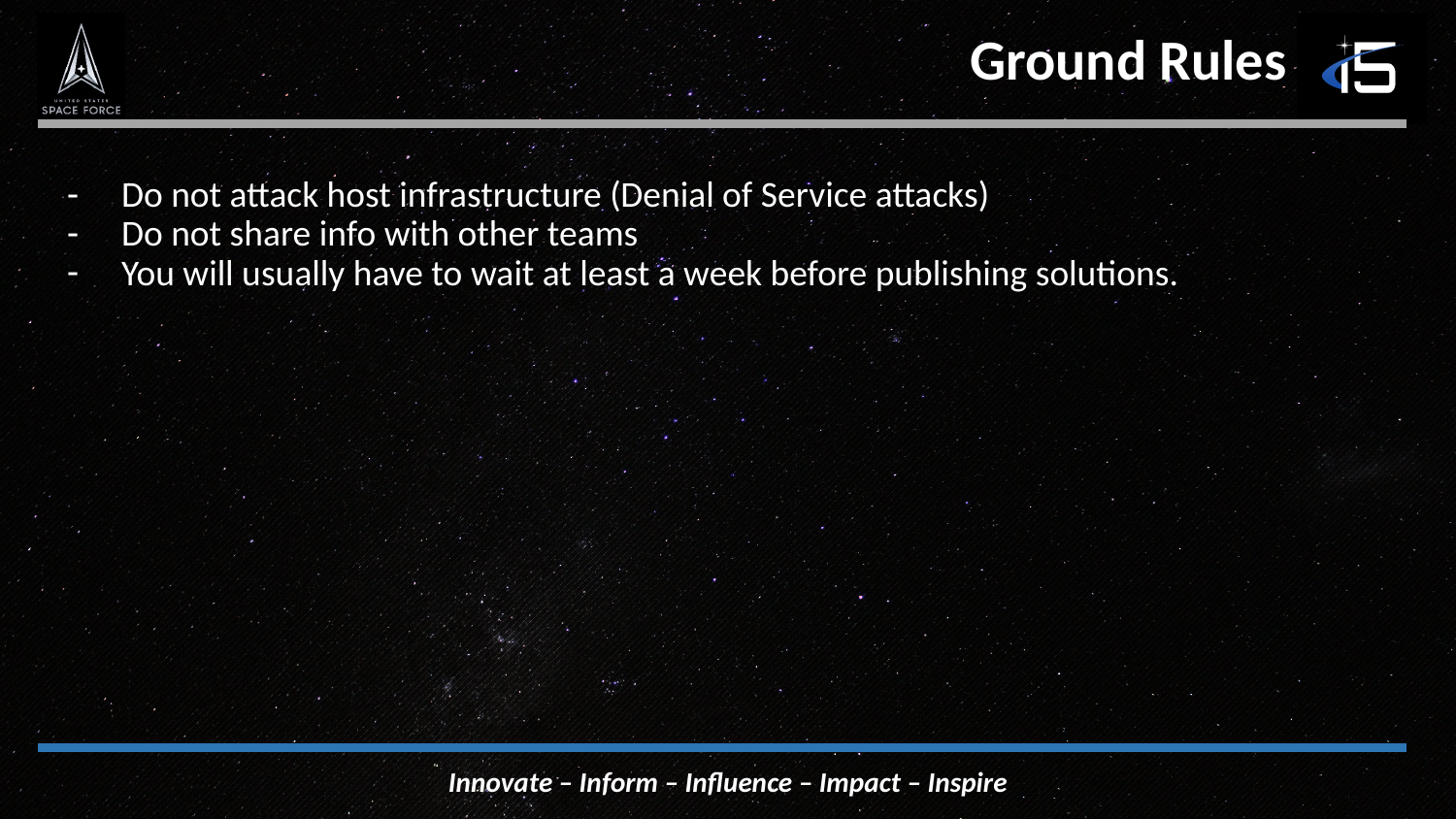

# Ground Rules
Do not attack host infrastructure (Denial of Service attacks)
Do not share info with other teams
You will usually have to wait at least a week before publishing solutions.